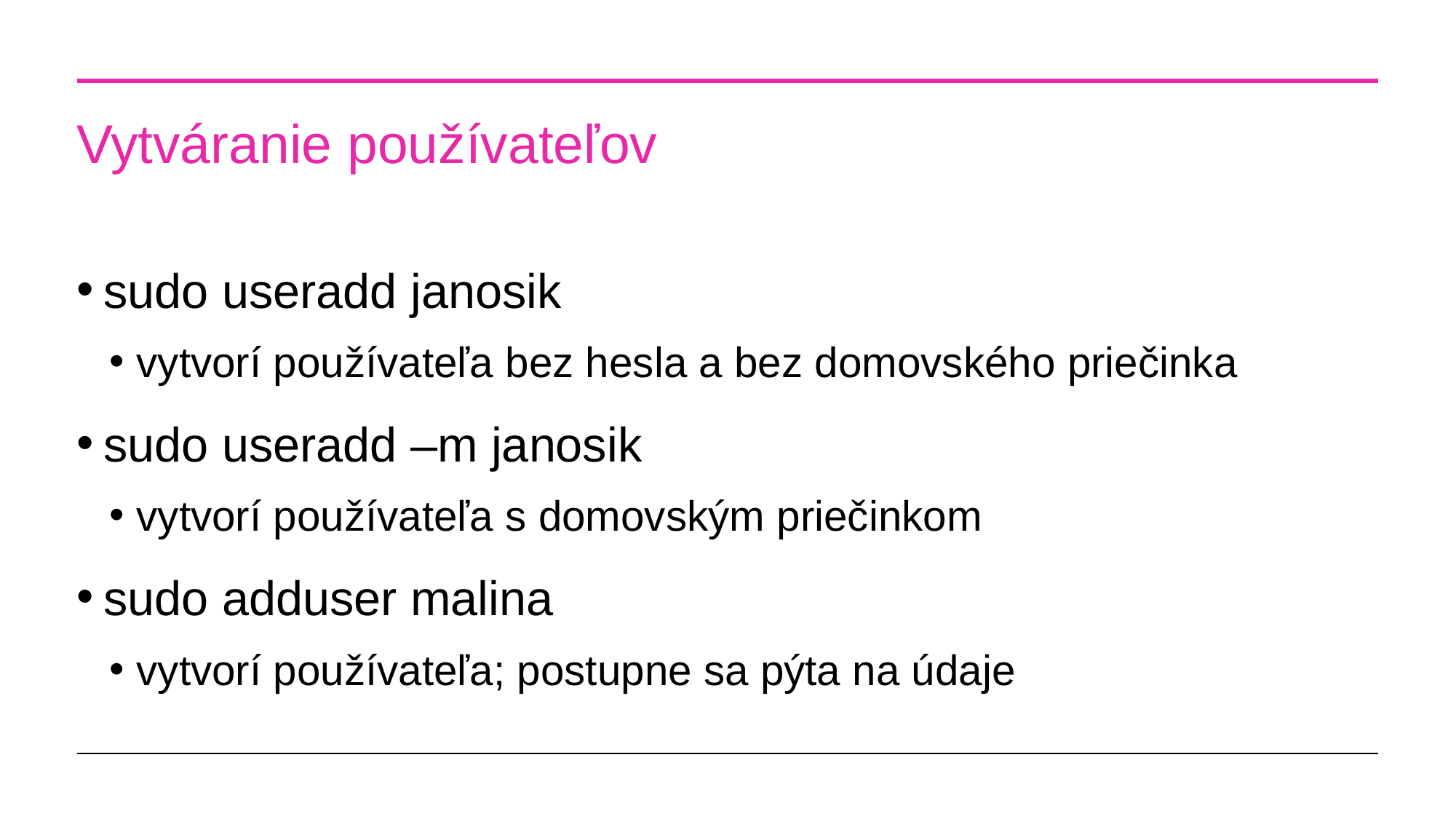

# Vytváranie používateľov
sudo useradd janosik
vytvorí používateľa bez hesla a bez domovského priečinka
sudo useradd –m janosik
vytvorí používateľa s domovským priečinkom
sudo adduser malina
vytvorí používateľa; postupne sa pýta na údaje